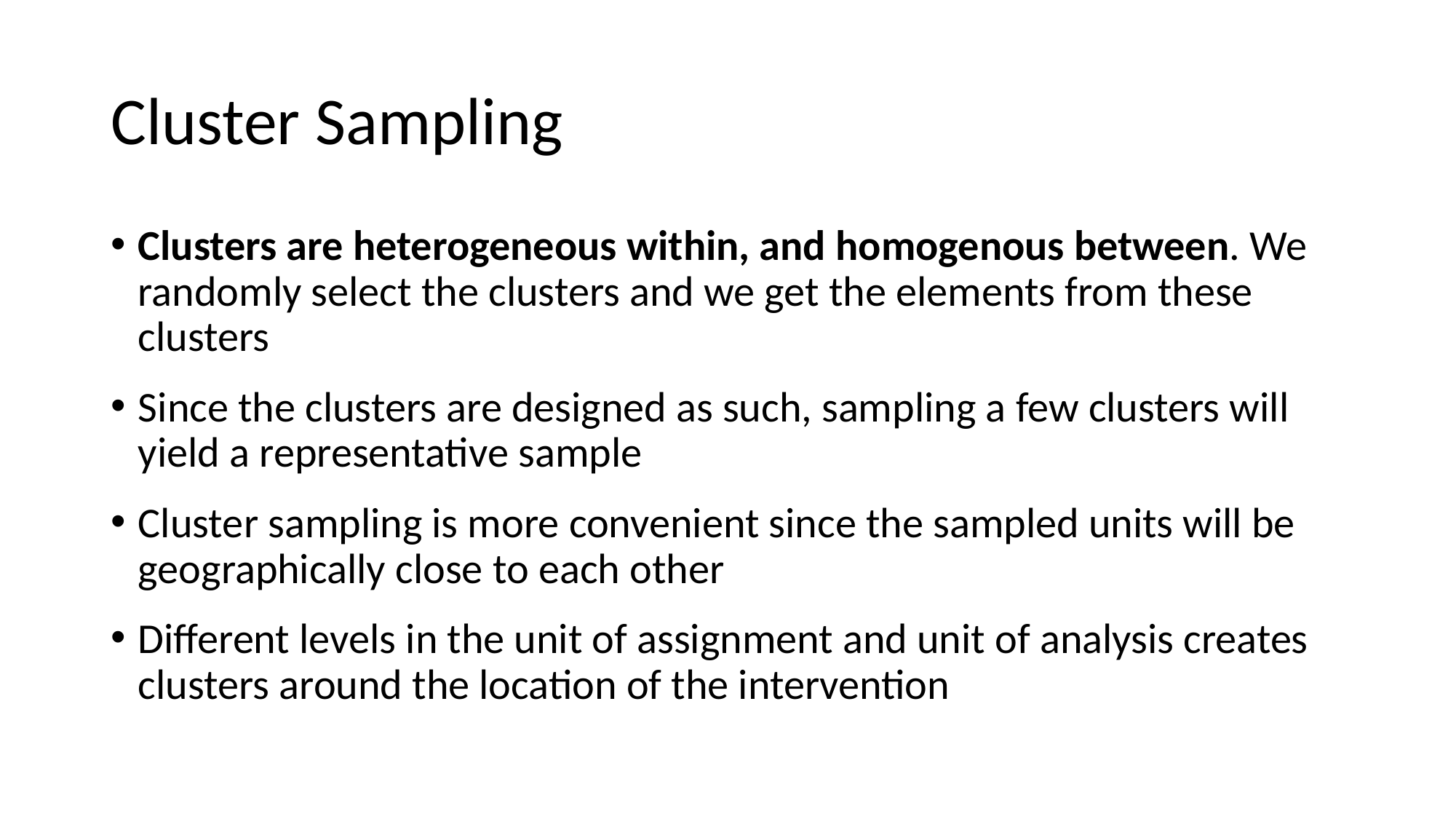

# Cluster Sampling
Clusters are heterogeneous within, and homogenous between. We randomly select the clusters and we get the elements from these clusters
Since the clusters are designed as such, sampling a few clusters will yield a representative sample
Cluster sampling is more convenient since the sampled units will be geographically close to each other
Different levels in the unit of assignment and unit of analysis creates clusters around the location of the intervention